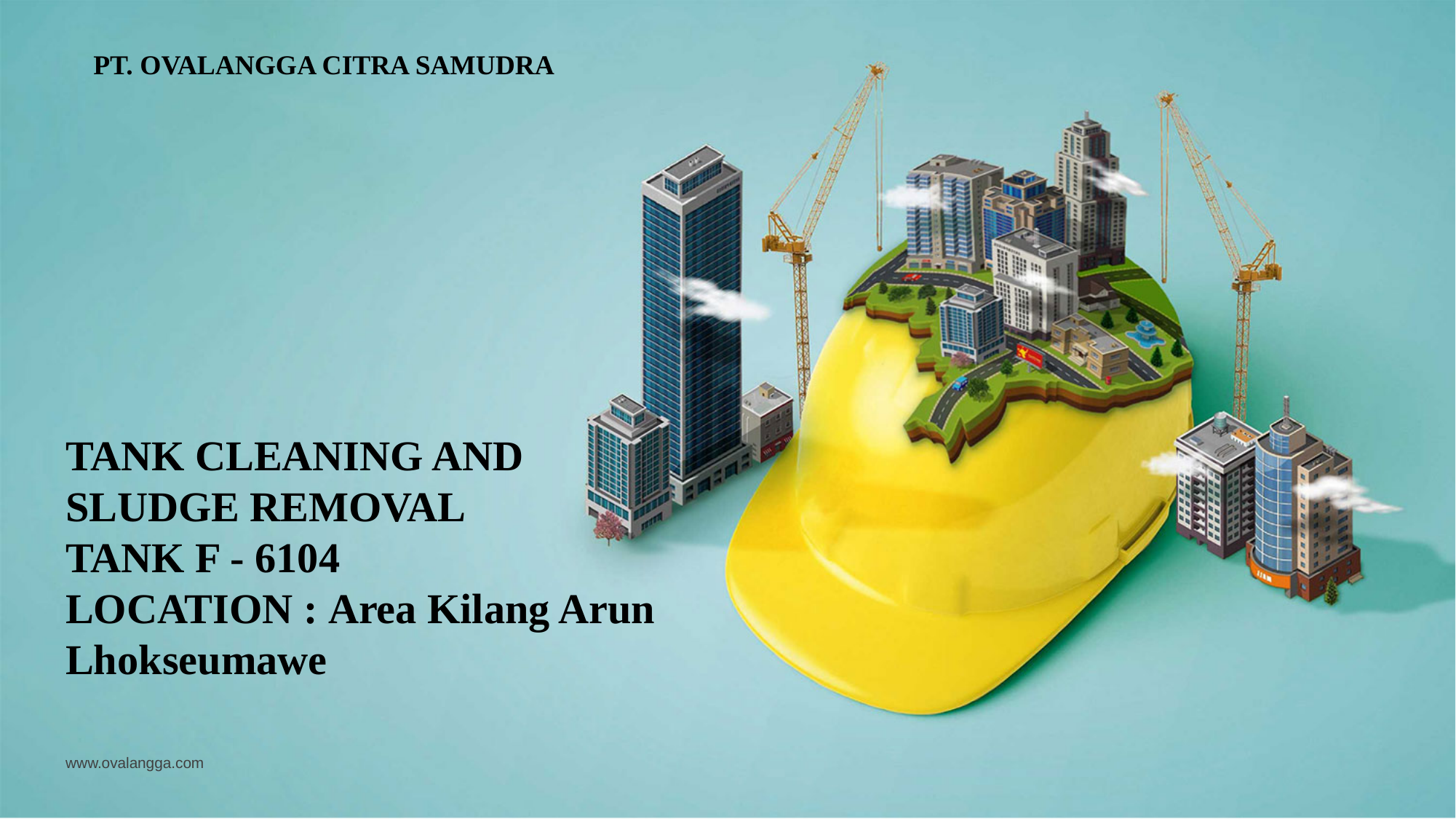

PT. OVALANGGA CITRA SAMUDRA

TANK CLEANING AND SLUDGE REMOVAL
TANK F - 6104
LOCATION : Area Kilang Arun Lhokseumawe
www.ovalangga.com